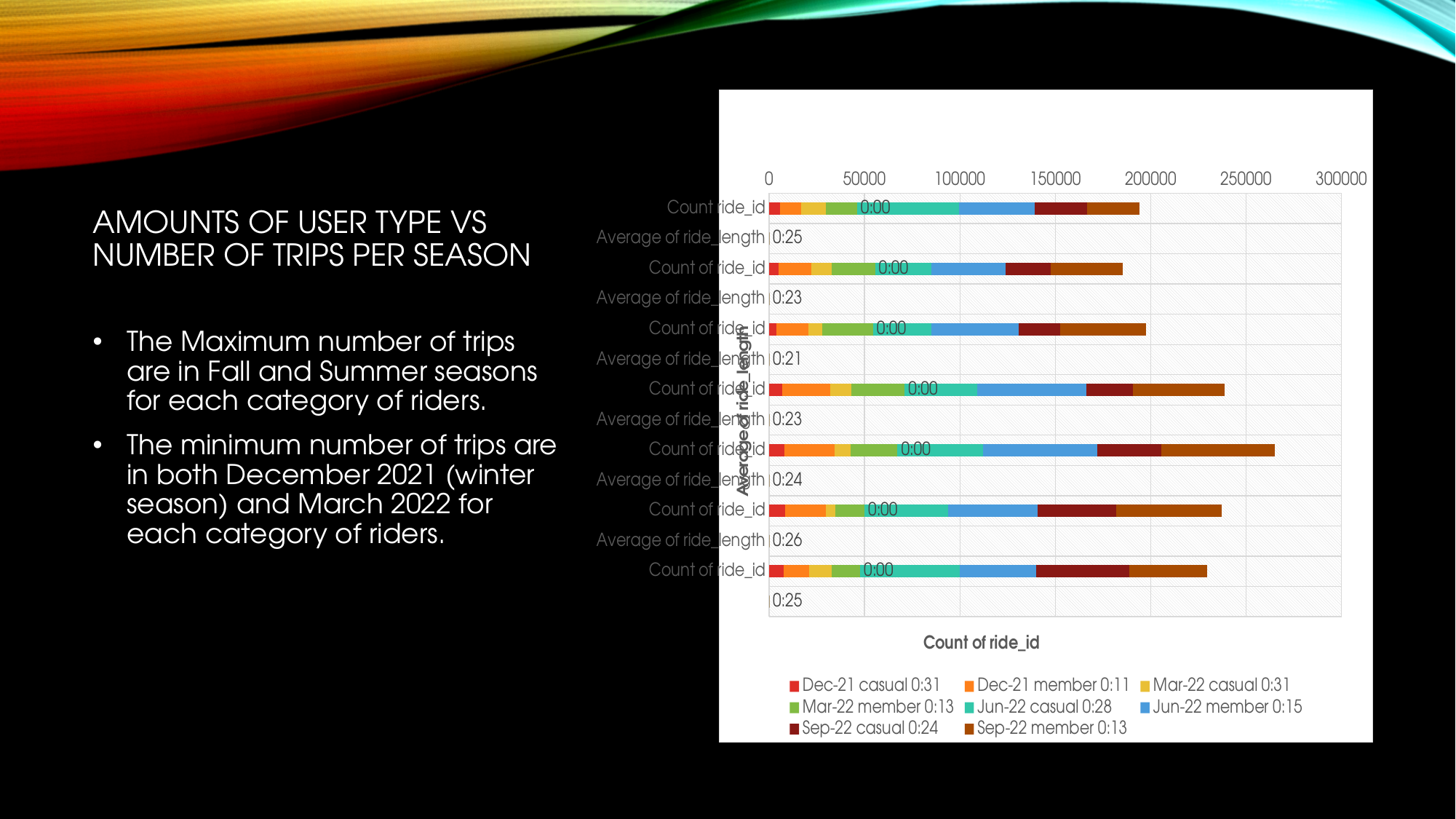

### Chart

| Category | Dec-21 | Dec-21 | Mar-22 | Mar-22 | Jun-22 | Jun-22 | Sep-22 | Sep-22 |
|---|---|---|---|---|---|---|---|---|
| Count ride_id | 5552.0 | 11039.0 | 12969.0 | 16588.0 | 53259.0 | 39842.0 | 27364.0 | 27385.0 |
| Average of ride_length | 0.015323162618677248 | 0.007112410494189654 | 0.021716551724137986 | 0.008637011962505398 | 0.017614484853177632 | 0.008940926986662679 | 0.015686427795110924 | 0.008464319980457545 |
| Count of ride_id | 4927.0 | 17038.0 | 10875.0 | 22747.0 | 29417.0 | 39019.0 | 23718.0 | 37753.0 |
| Average of ride_length | 0.016837872698249844 | 0.006945228567844171 | 0.01493320230852612 | 0.007431916622820151 | 0.016039971125927546 | 0.009150655304380157 | 0.013141613932151377 | 0.008238490475172427 |
| Count of ride_id | 3898.0 | 16827.0 | 7141.0 | 26608.0 | 30397.0 | 45829.0 | 21702.0 | 45221.0 |
| Average of ride_length | 0.01788403237121689 | 0.00716210899075329 | 0.018763606375485548 | 0.008108692345407717 | 0.015105849138838716 | 0.008886935245110405 | 0.013287337845459341 | 0.008365670710139076 |
| Count of ride_id | 6652.0 | 25415.0 | 10832.0 | 28214.0 | 37815.0 | 57170.0 | 24625.0 | 48061.0 |
| Average of ride_length | 0.017502222222222356 | 0.007330931322982597 | 0.01599606372932133 | 0.007405296356531378 | 0.016145294016491965 | 0.009260419901975132 | 0.013097368002544352 | 0.00849841146813295 |
| Count of ride_id | 8125.0 | 26043.0 | 8530.0 | 24595.0 | 44960.0 | 59743.0 | 33536.0 | 59349.0 |
| Average of ride_length | 0.015689725080428787 | 0.007403235011803692 | 0.014629842448530573 | 0.007571806176068203 | 0.016997208970008944 | 0.009394617191818624 | 0.014688734789827058 | 0.008693423515398998 |
| Count of ride_id | 8358.0 | 21415.0 | 4949.0 | 15295.0 | 43913.0 | 46900.0 | 41027.0 | 55505.0 |
| Average of ride_length | 0.016174661407838516 | 0.007985854251944067 | 0.024065935138342993 | 0.00959106165113017 | 0.018535517518015097 | 0.01049709948390778 | 0.017580527348140407 | 0.01004292547015221 |
| Count of ride_id | 7564.0 | 13518.0 | 11860.0 | 14780.0 | 52307.0 | 39779.0 | 48943.0 | 40956.0 |
# Amounts of user type vs Number of trips per season

The Maximum number of trips are in Fall and Summer seasons for each category of riders.
The minimum number of trips are in both December 2021 (winter season) and March 2022 for each category of riders.